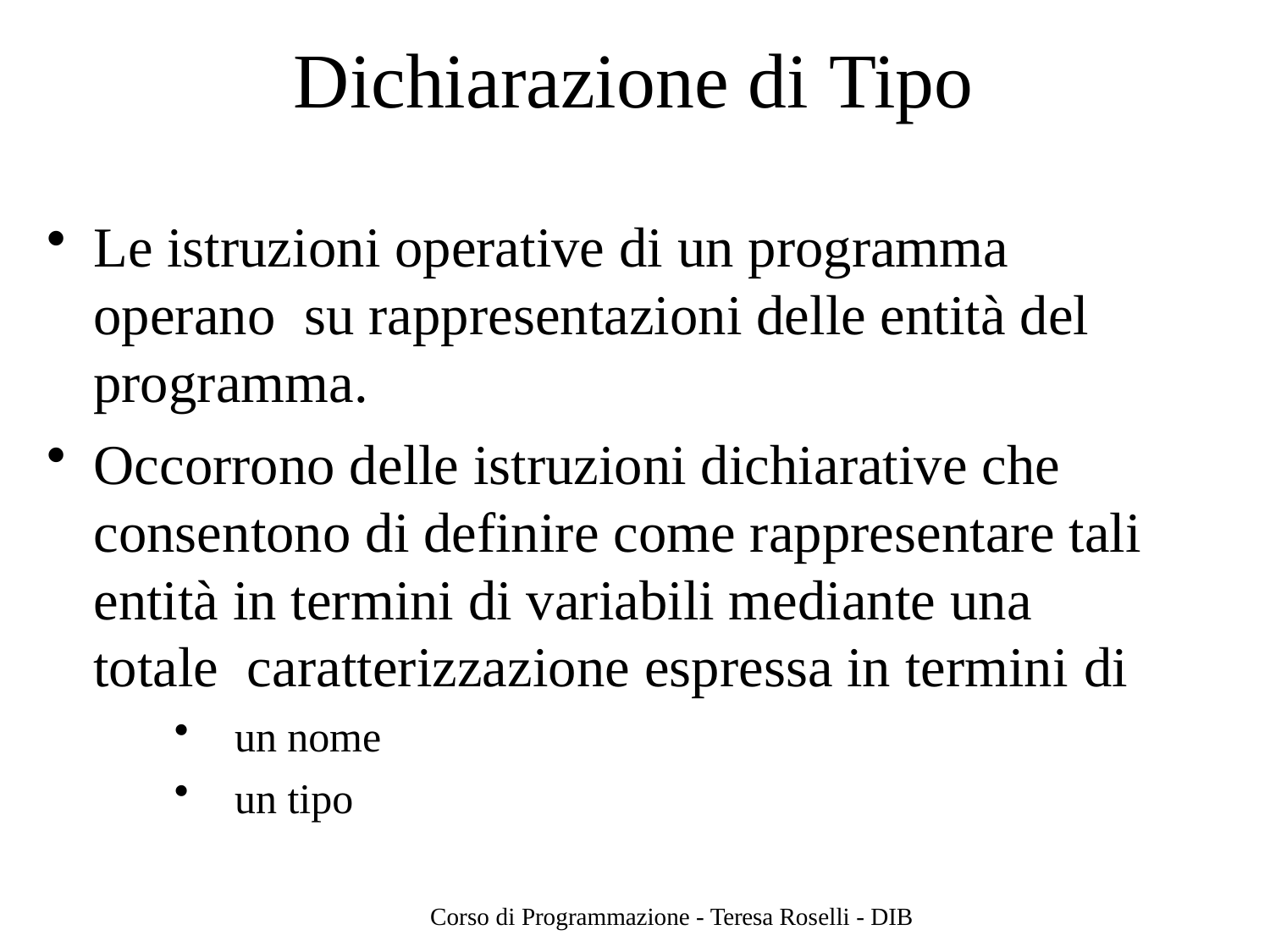

# Dichiarazione di Tipo
Le istruzioni operative di un programma operano  su rappresentazioni delle entità del programma.
Occorrono delle istruzioni dichiarative che  consentono di definire come rappresentare tali  entità in termini di variabili mediante una totale  caratterizzazione espressa in termini di
un nome
un tipo
Corso di Programmazione - Teresa Roselli - DIB